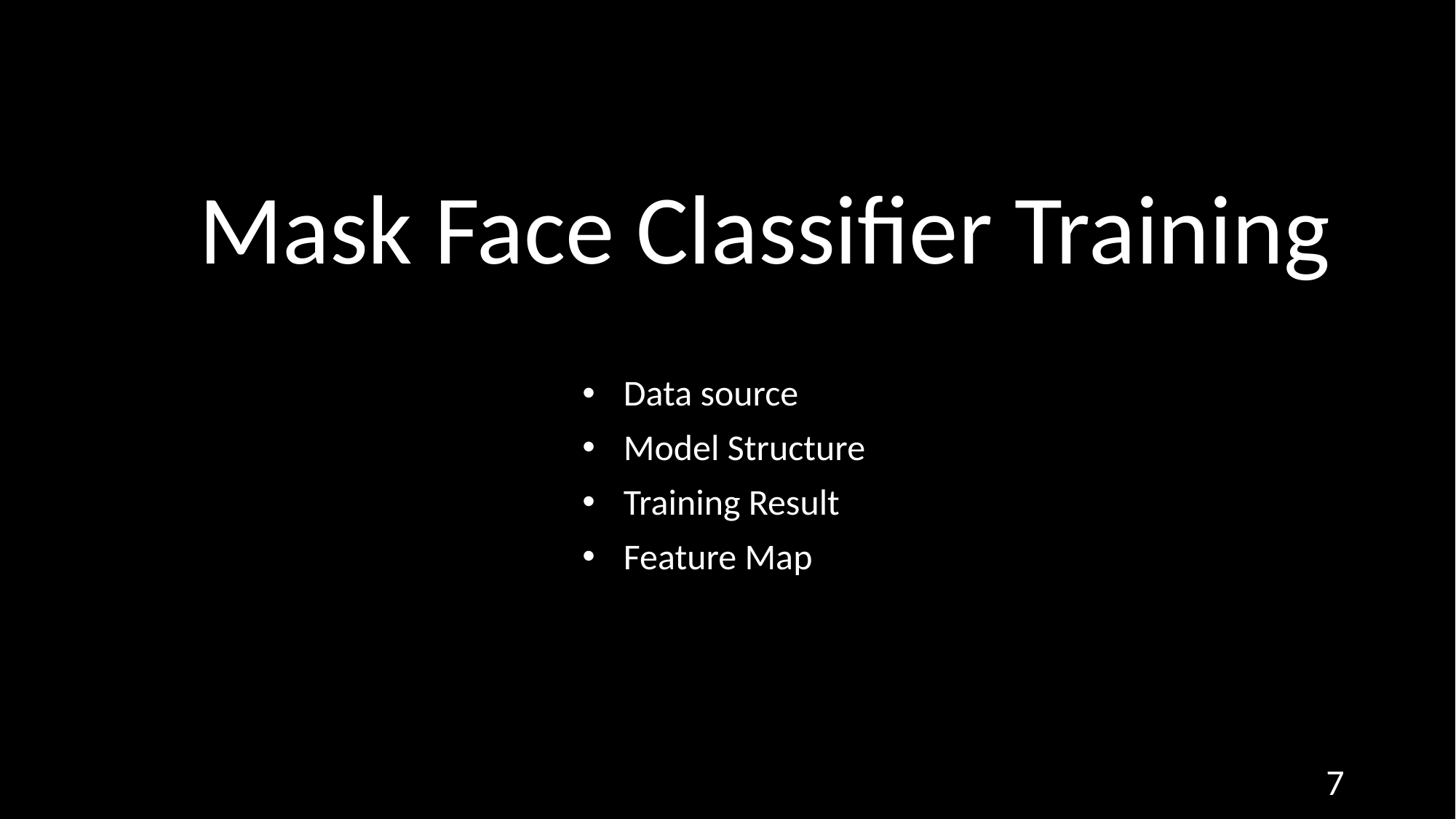

# Mask Face Classifier Training
Data source
Model Structure
Training Result
Feature Map

7